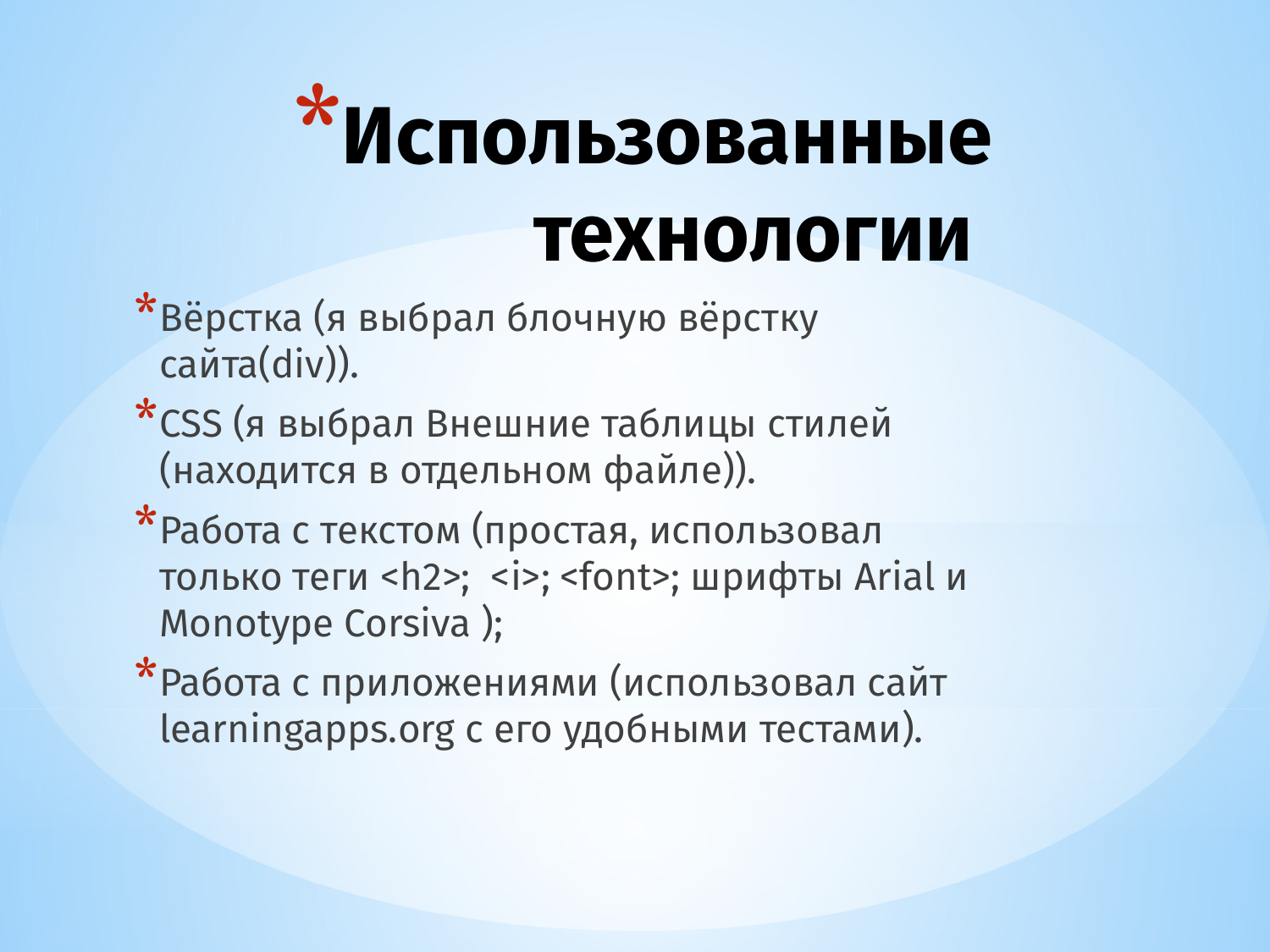

# Использованные технологии
Вёрстка (я выбрал блочную вёрстку сайта(div)).
CSS (я выбрал Внешние таблицы стилей (находится в отдельном файле)).
Работа с текстом (простая, использовал только теги <h2>;  <i>; <font>; шрифты Arial и Monotype Corsiva );
Работа с приложениями (использовал сайт learningapps.org с его удобными тестами).